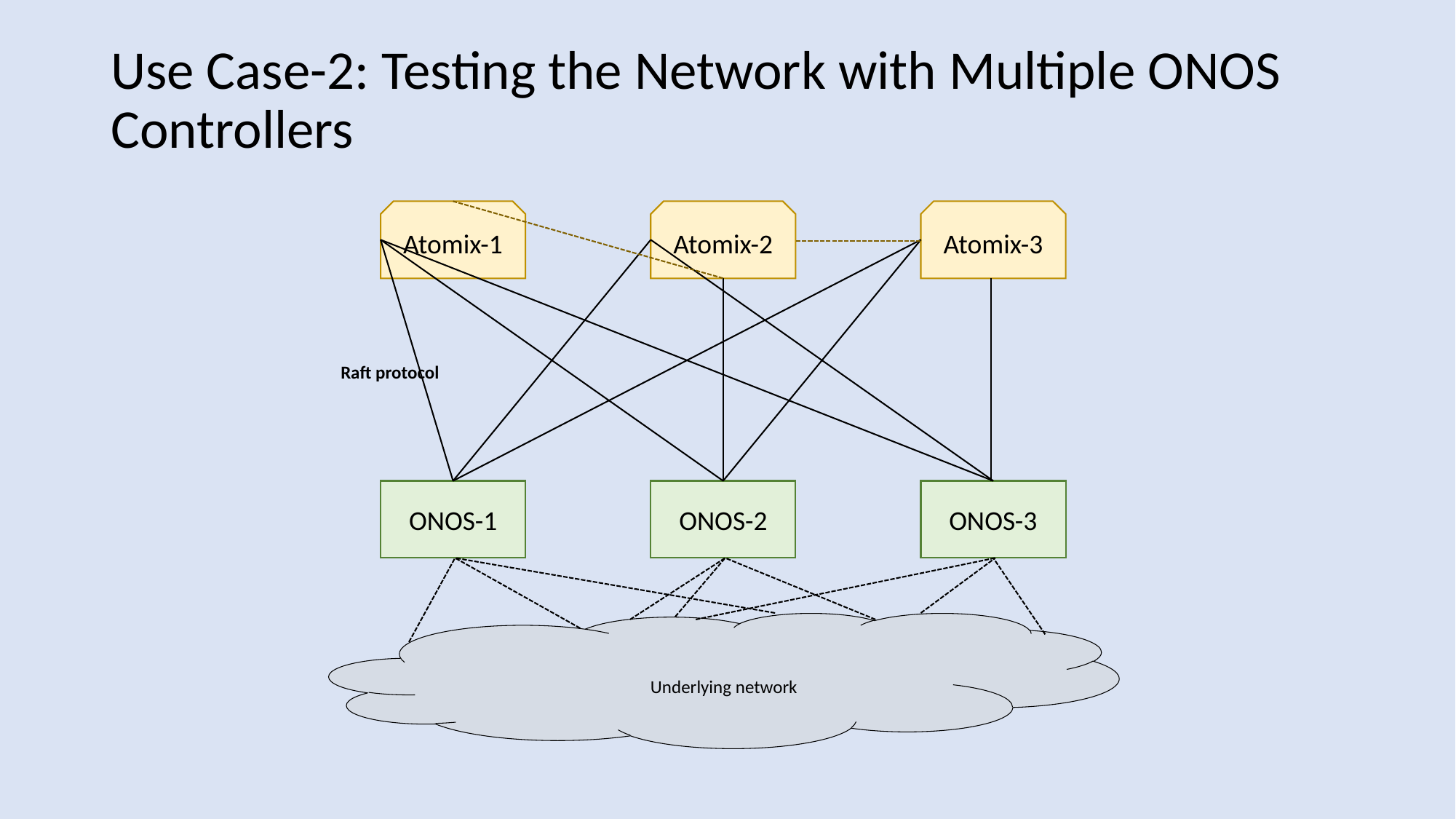

Use Case-2: Testing the Network with Multiple ONOS Controllers
Atomix-1
Atomix-2
Atomix-3
Raft protocol
ONOS-1
ONOS-2
ONOS-3

Underlying network